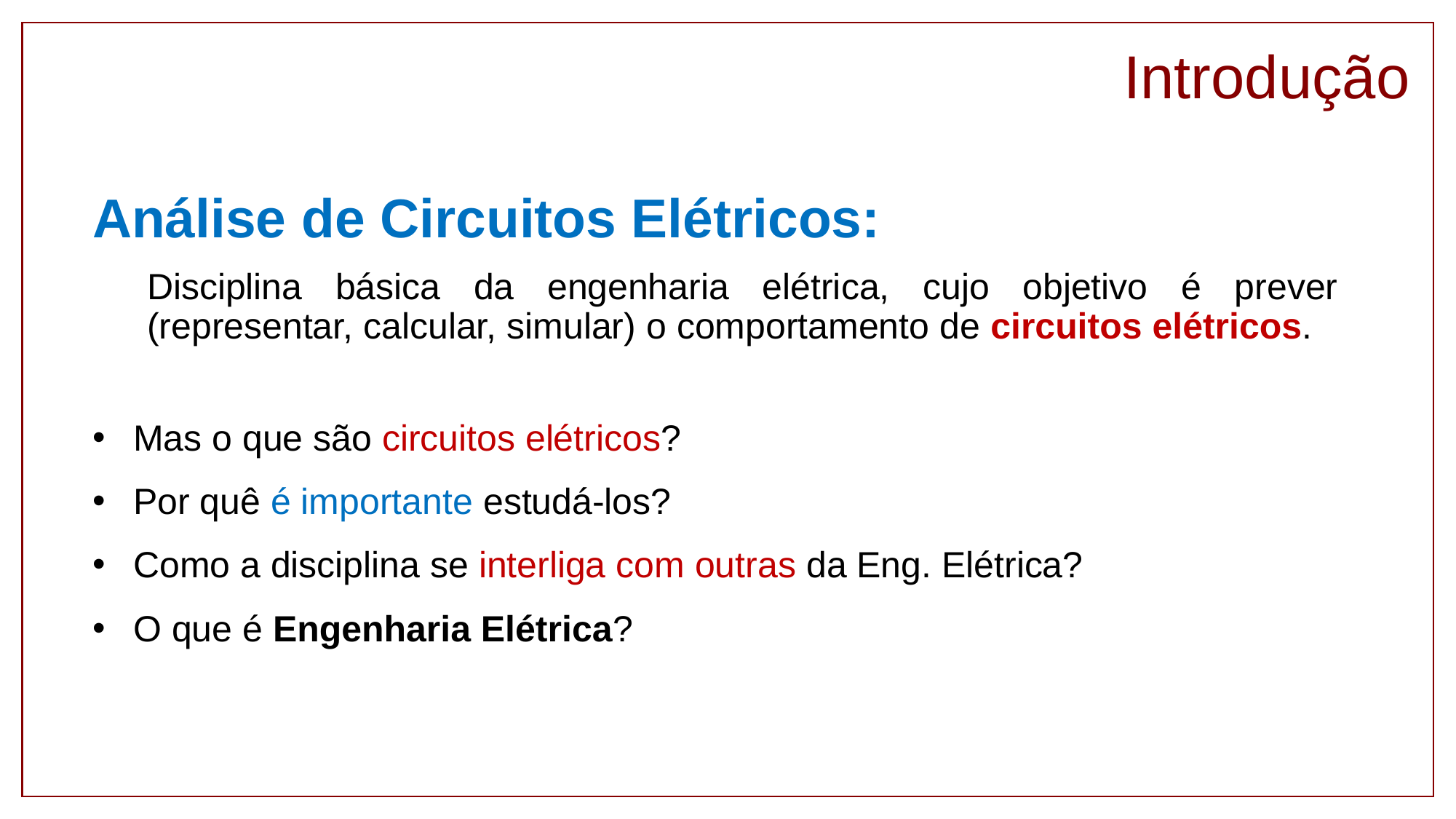

Introdução
Análise de Circuitos Elétricos:
Disciplina básica da engenharia elétrica, cujo objetivo é prever (representar, calcular, simular) o comportamento de circuitos elétricos.

Mas o que são circuitos elétricos?
Por quê é importante estudá-los?
Como a disciplina se interliga com outras da Eng. Elétrica?
O que é Engenharia Elétrica?